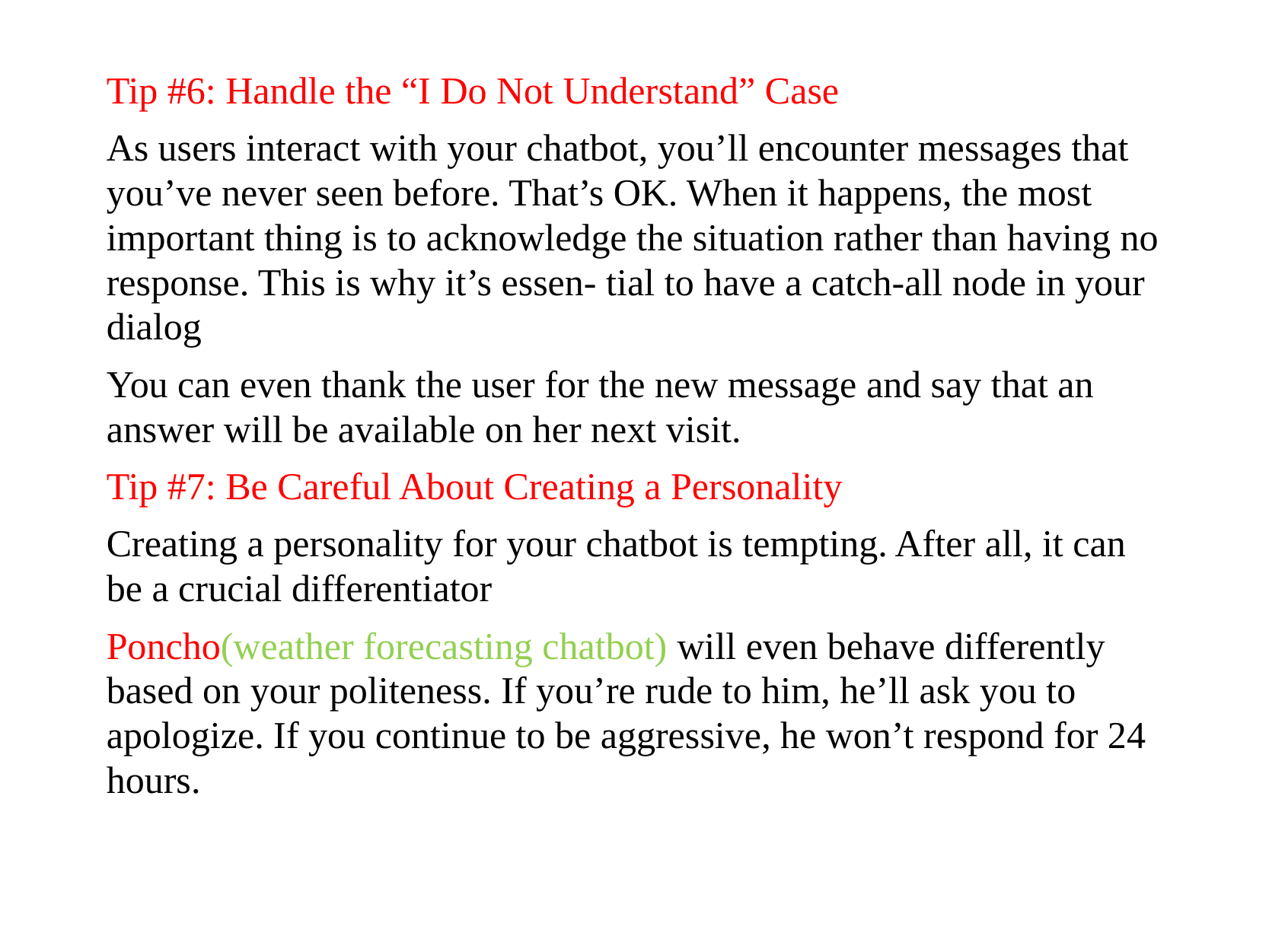

Tip #6: Handle the “I Do Not Understand” Case
As users interact with your chatbot, you’ll encounter messages that you’ve never seen before. That’s OK. When it happens, the most important thing is to acknowledge the situation rather than having no response. This is why it’s essen‐ tial to have a catch-all node in your dialog
You can even thank the user for the new message and say that an answer will be available on her next visit.
Tip #7: Be Careful About Creating a Personality
Creating a personality for your chatbot is tempting. After all, it can be a crucial differentiator
Poncho(weather forecasting chatbot) will even behave differently based on your politeness. If you’re rude to him, he’ll ask you to apologize. If you continue to be aggressive, he won’t respond for 24 hours.